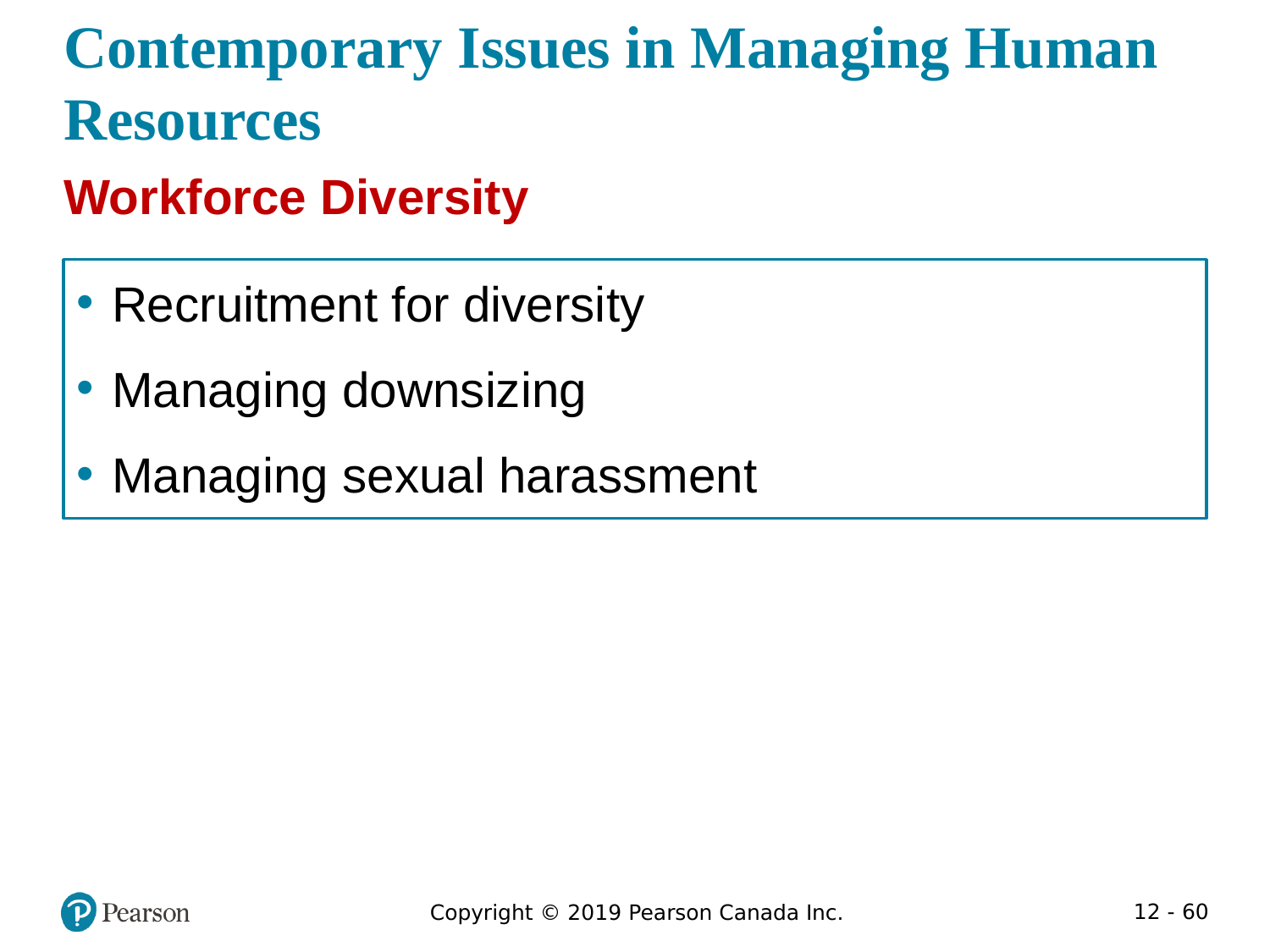

# Contemporary Issues in Managing Human Resources
Workforce Diversity
Recruitment for diversity
Managing downsizing
Managing sexual harassment